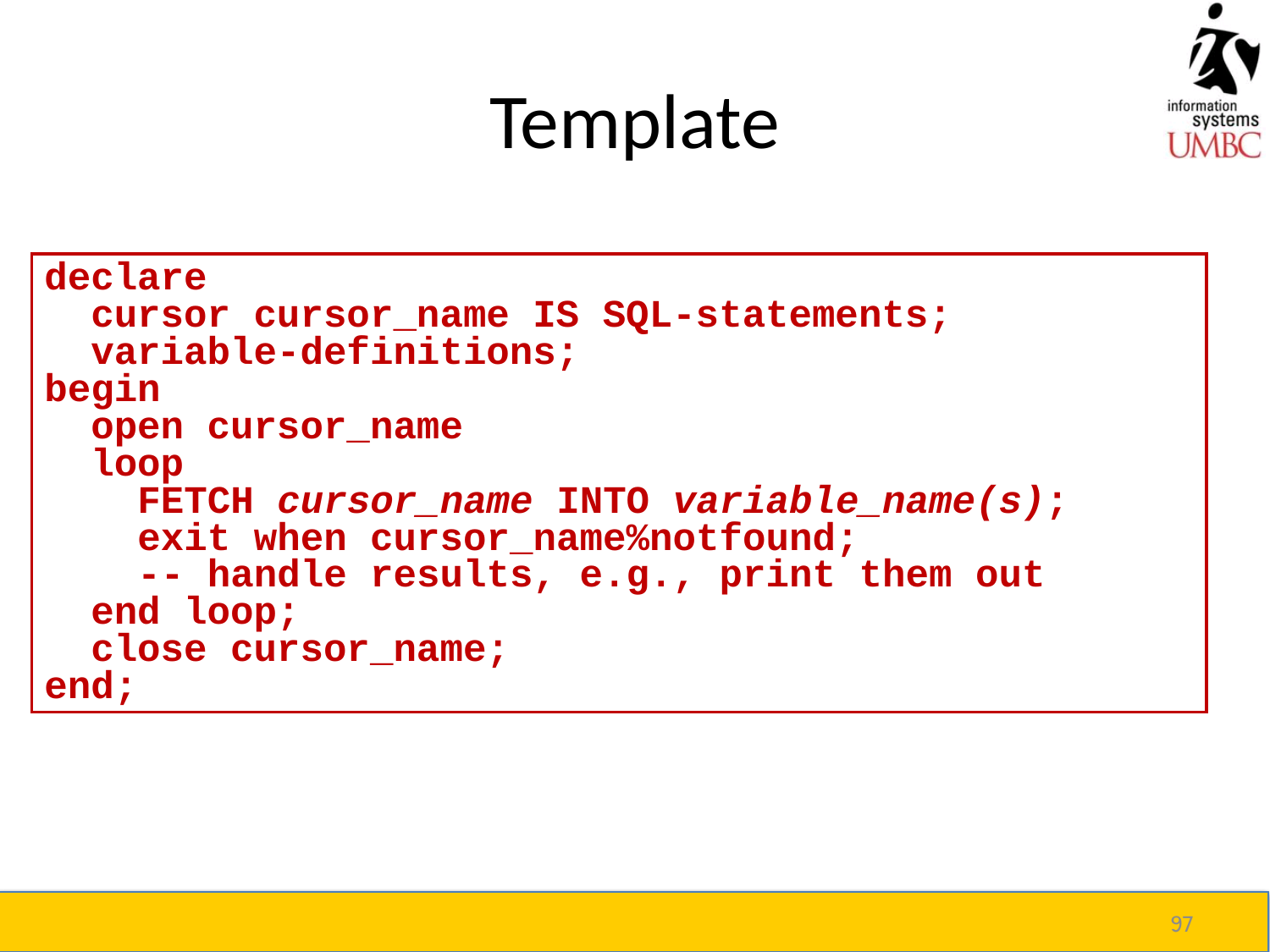

# Template
declare
  cursor cursor_name IS SQL-statements;
  variable-definitions;
begin
  open cursor_name
  loop
    FETCH cursor_name INTO variable_name(s);
    exit when cursor_name%notfound;
    -- handle results, e.g., print them out
  end loop;
  close cursor_name;
end;
97